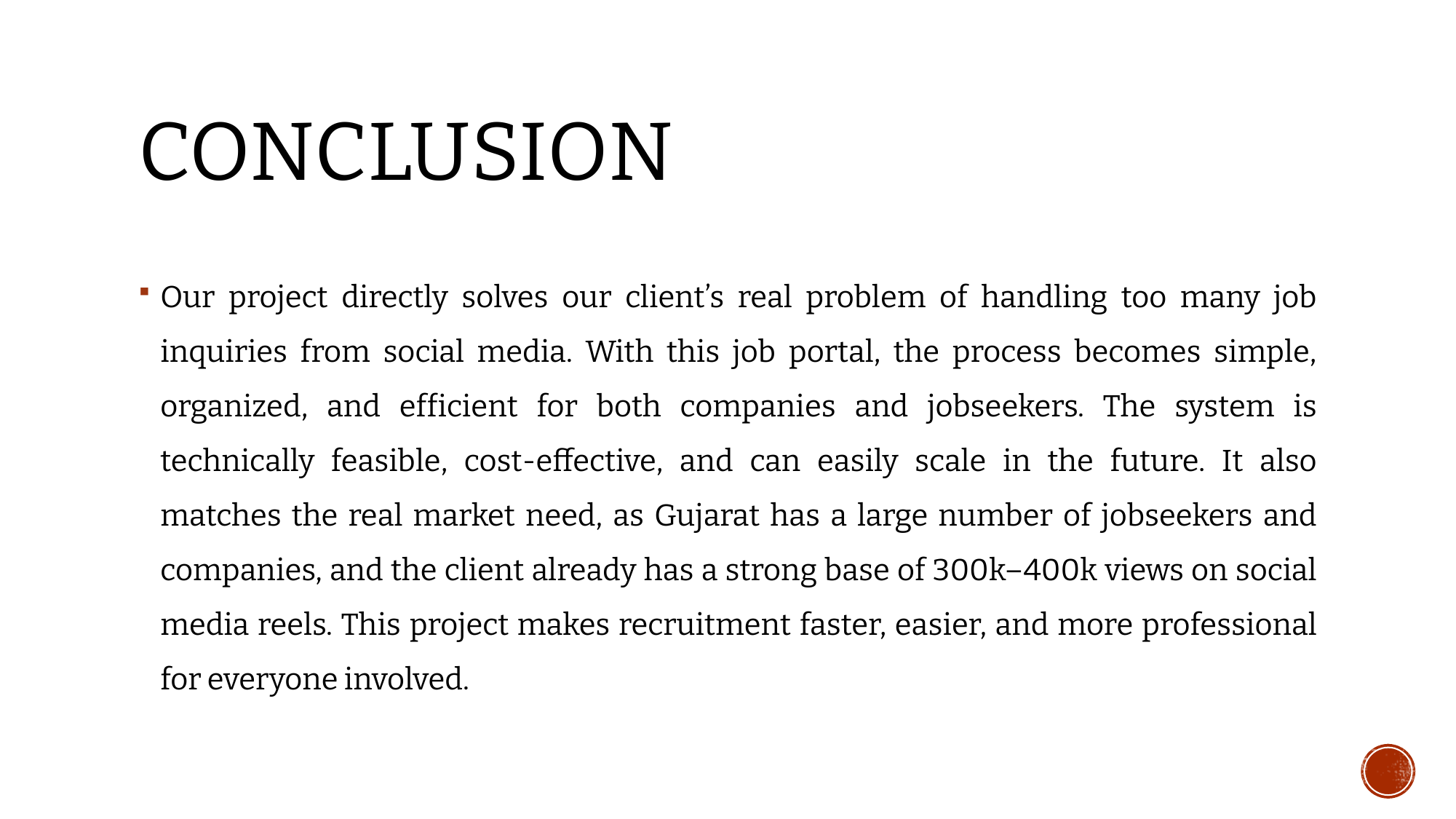

# conclusion
Our project directly solves our client’s real problem of handling too many job inquiries from social media. With this job portal, the process becomes simple, organized, and efficient for both companies and jobseekers. The system is technically feasible, cost-effective, and can easily scale in the future. It also matches the real market need, as Gujarat has a large number of jobseekers and companies, and the client already has a strong base of 300k–400k views on social media reels. This project makes recruitment faster, easier, and more professional for everyone involved.